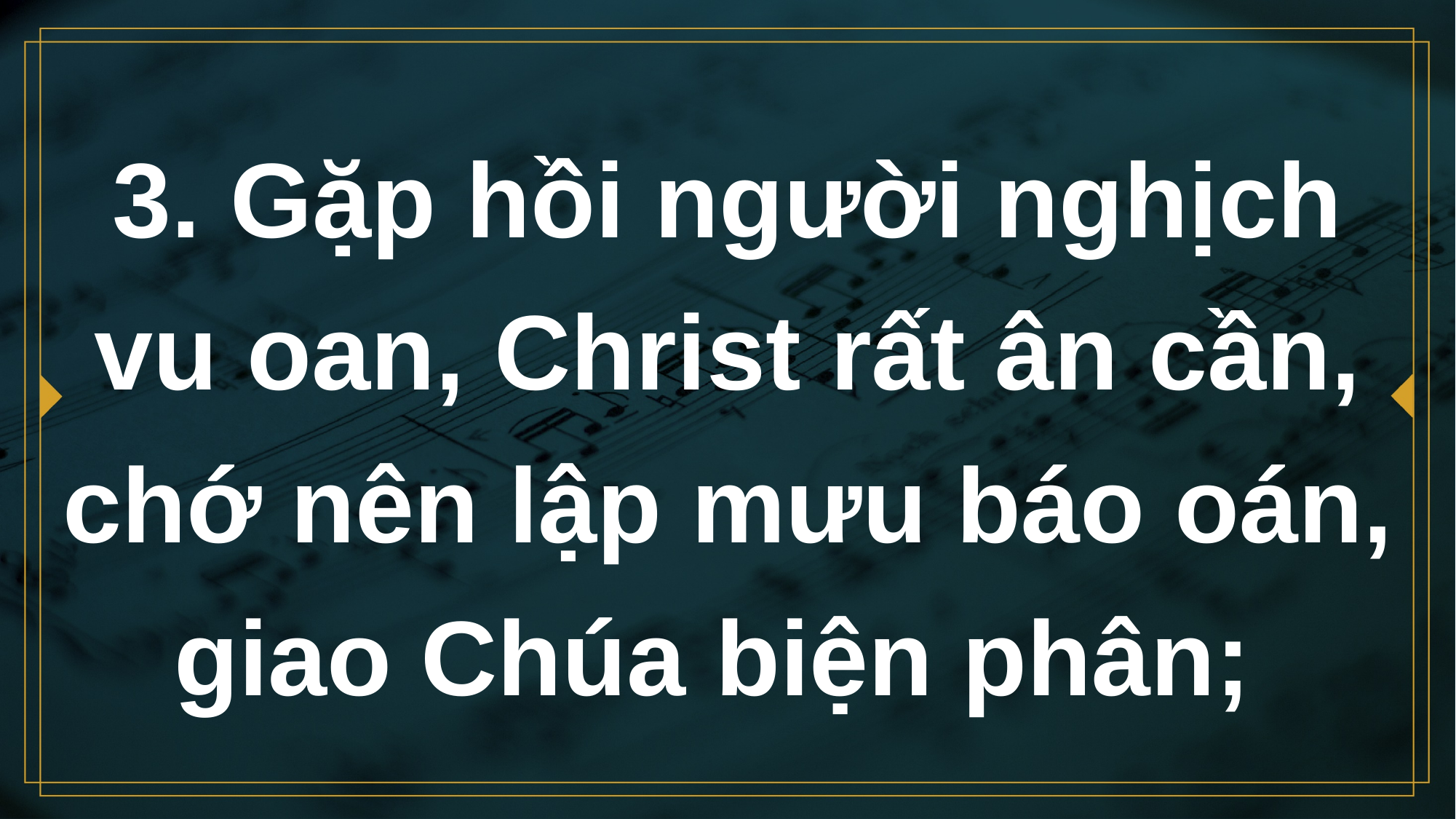

# 3. Gặp hồi người nghịch vu oan, Christ rất ân cần, chớ nên lập mưu báo oán, giao Chúa biện phân;